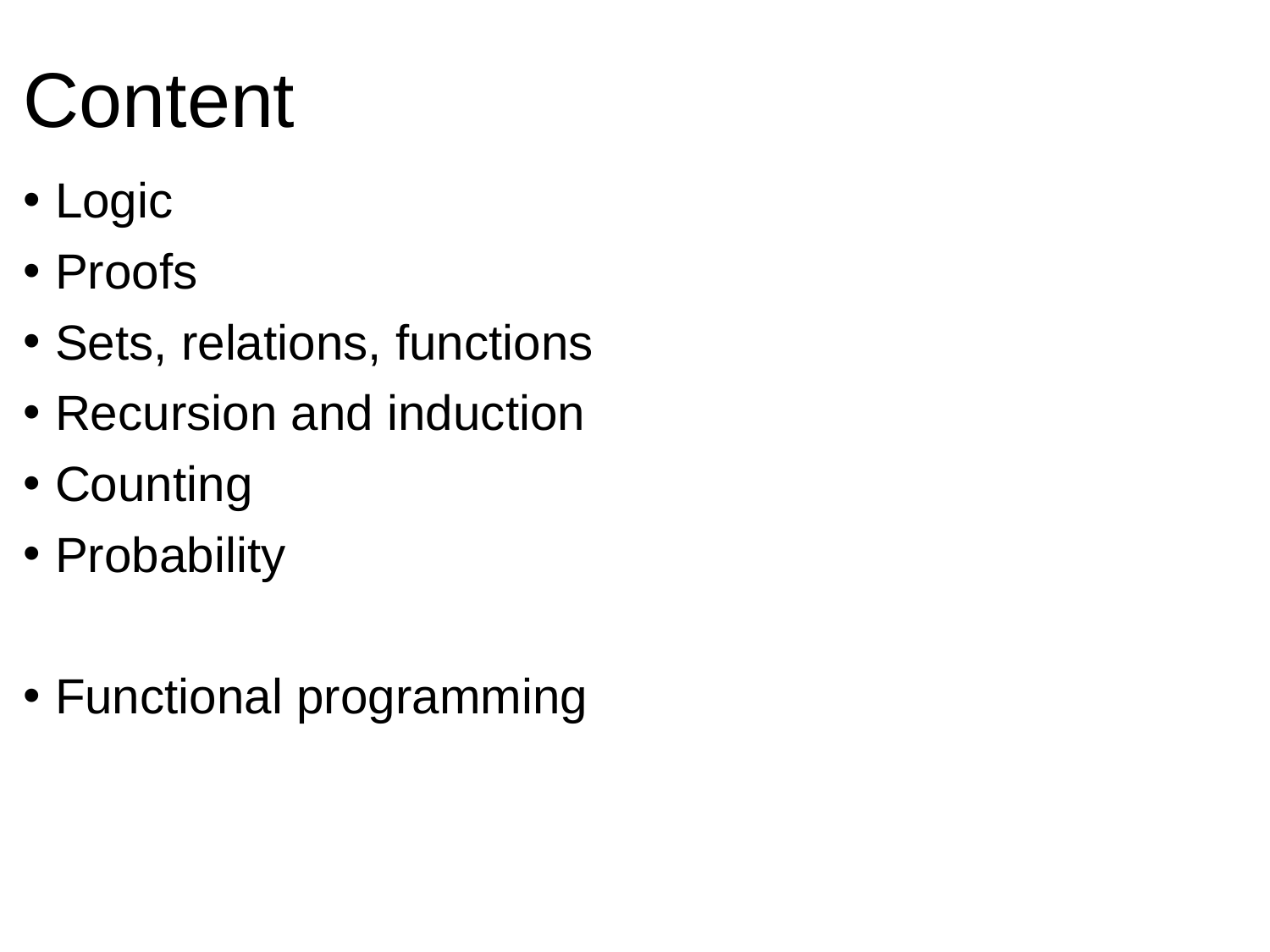

# Content
Logic
Proofs
Sets, relations, functions
Recursion and induction
Counting
Probability

Functional programming